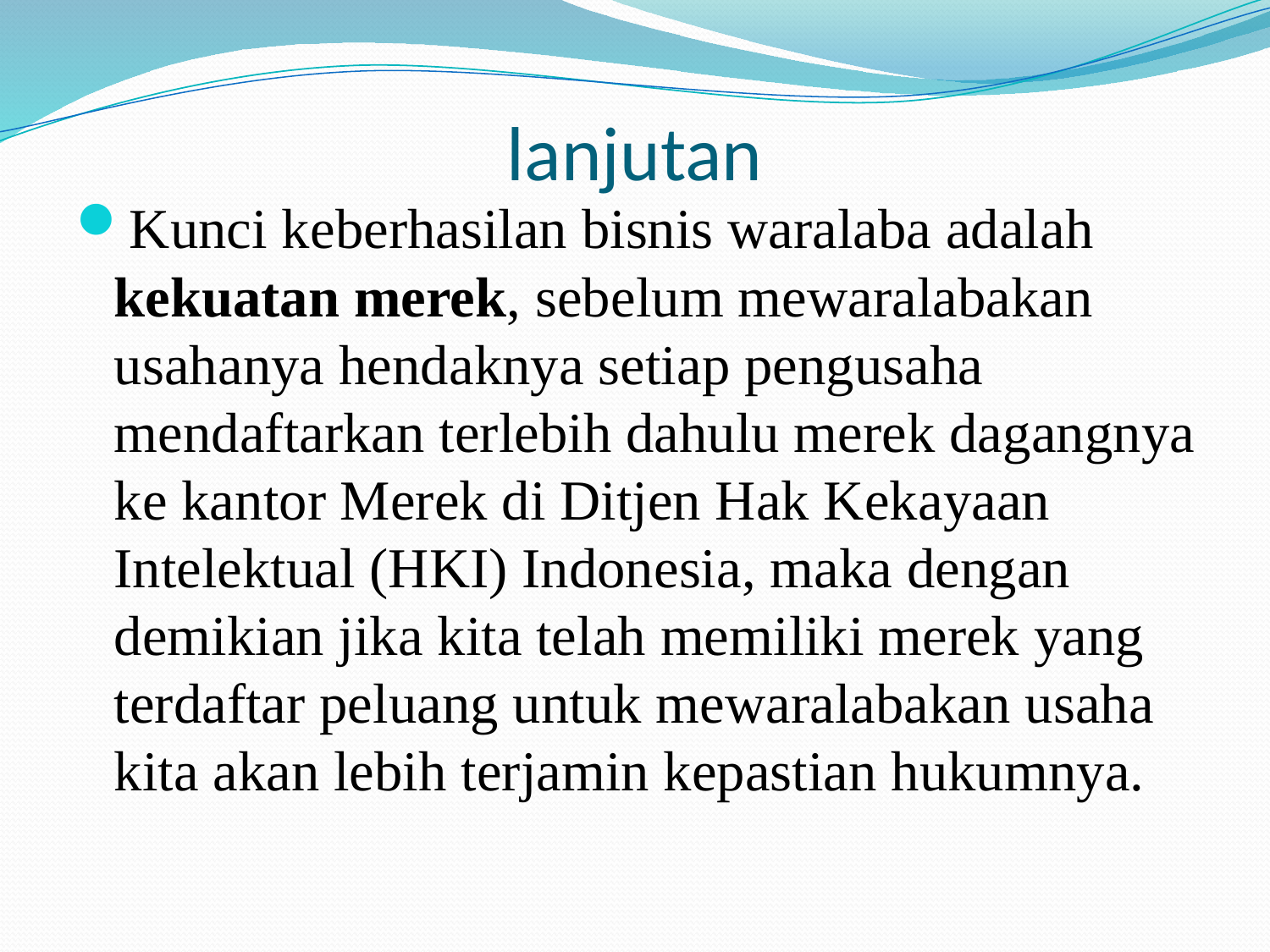

# lanjutan
Kunci keberhasilan bisnis waralaba adalah kekuatan merek, sebelum mewaralabakan usahanya hendaknya setiap pengusaha mendaftarkan terlebih dahulu merek dagangnya ke kantor Merek di Ditjen Hak Kekayaan Intelektual (HKI) Indonesia, maka dengan demikian jika kita telah memiliki merek yang terdaftar peluang untuk mewaralabakan usaha kita akan lebih terjamin kepastian hukumnya.